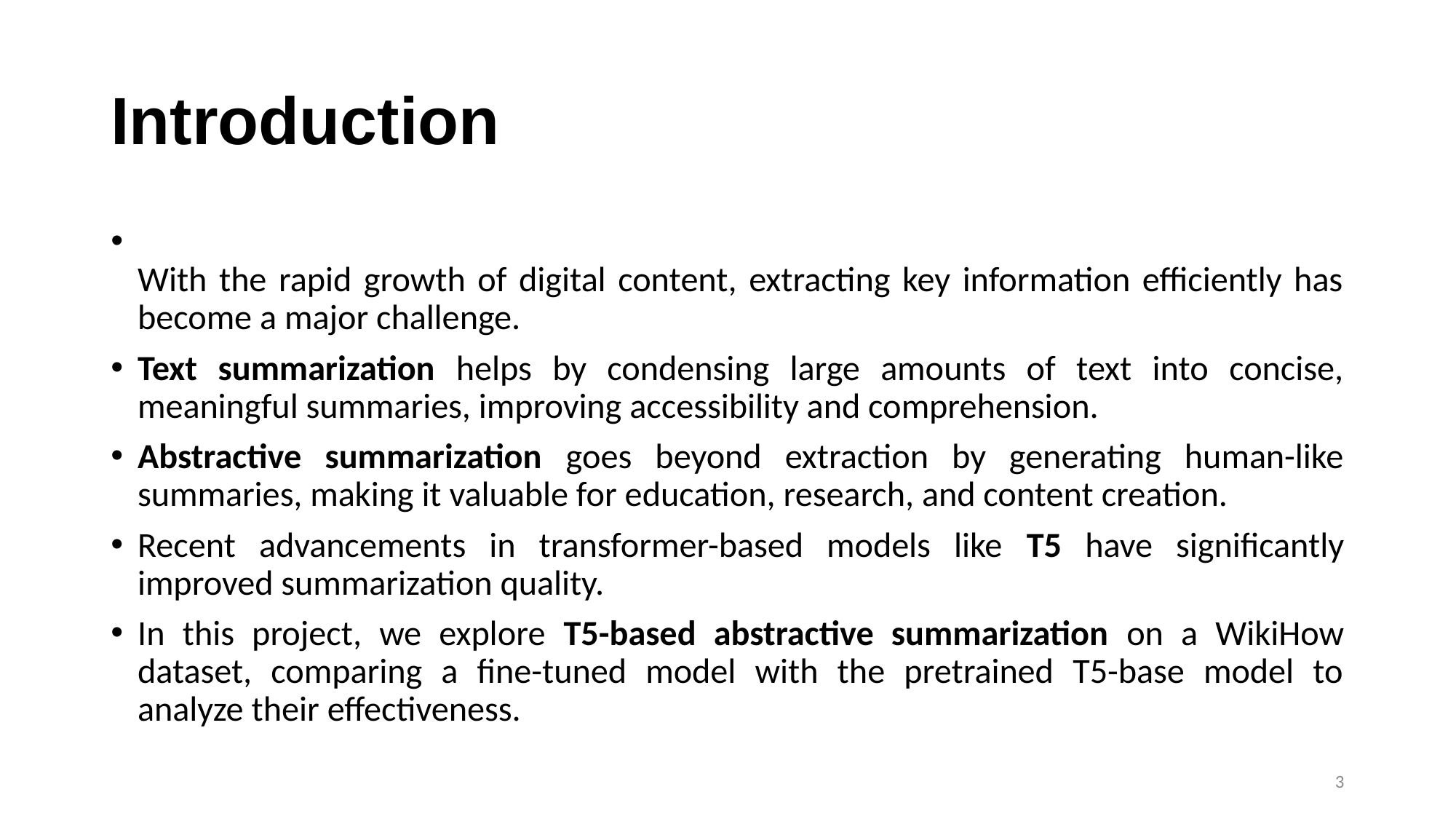

# Introduction
With the rapid growth of digital content, extracting key information efficiently has become a major challenge.
Text summarization helps by condensing large amounts of text into concise, meaningful summaries, improving accessibility and comprehension.
Abstractive summarization goes beyond extraction by generating human-like summaries, making it valuable for education, research, and content creation.
Recent advancements in transformer-based models like T5 have significantly improved summarization quality.
In this project, we explore T5-based abstractive summarization on a WikiHow dataset, comparing a fine-tuned model with the pretrained T5-base model to analyze their effectiveness.

3